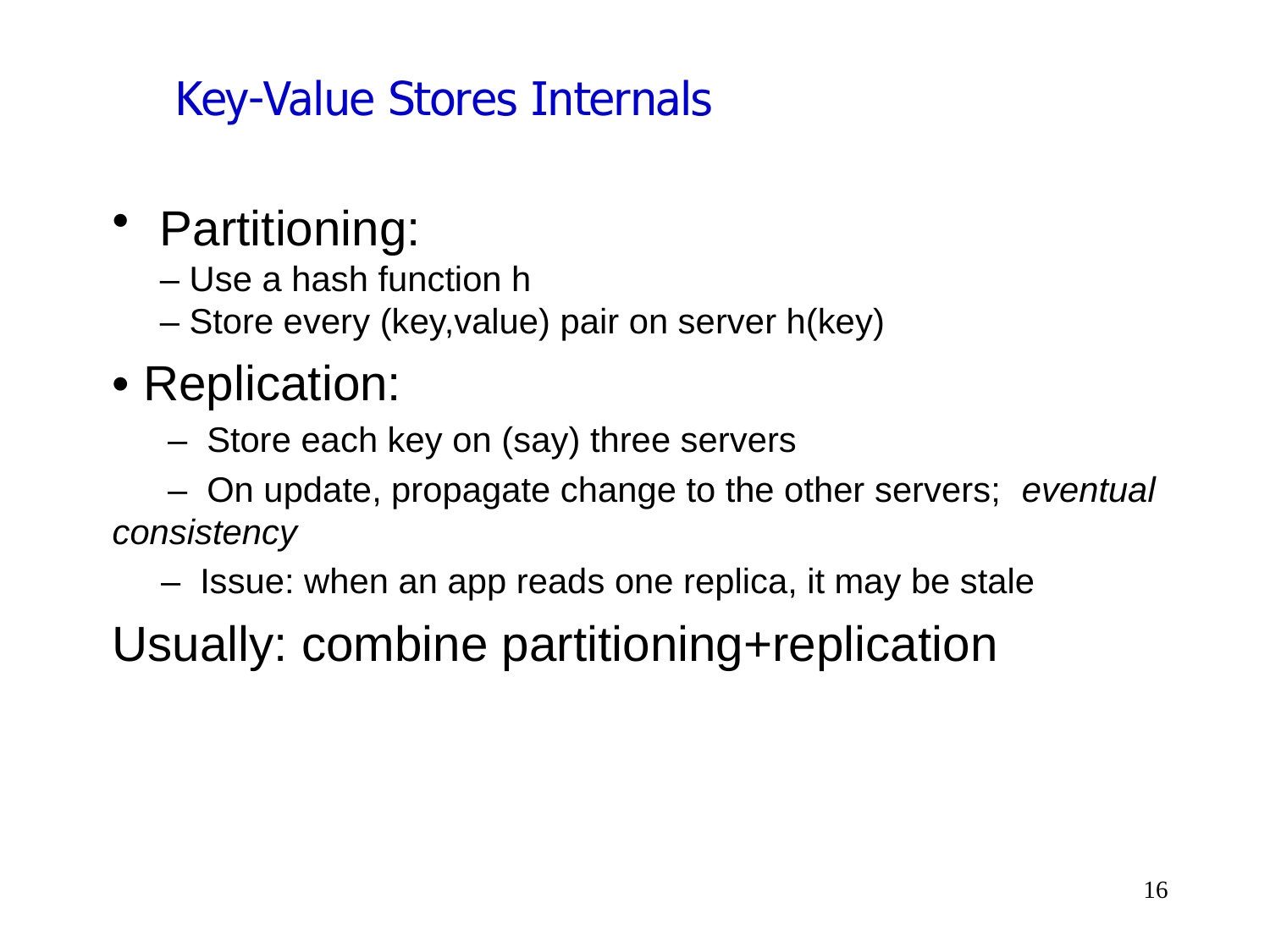

# Key-Value Stores Internals
Partitioning:
– Use a hash function h
– Store every (key,value) pair on server h(key)
• Replication:
–  Store each key on (say) three servers
–  On update, propagate change to the other servers;  eventual consistency
     –  Issue: when an app reads one replica, it may be stale
Usually: combine partitioning+replication
16